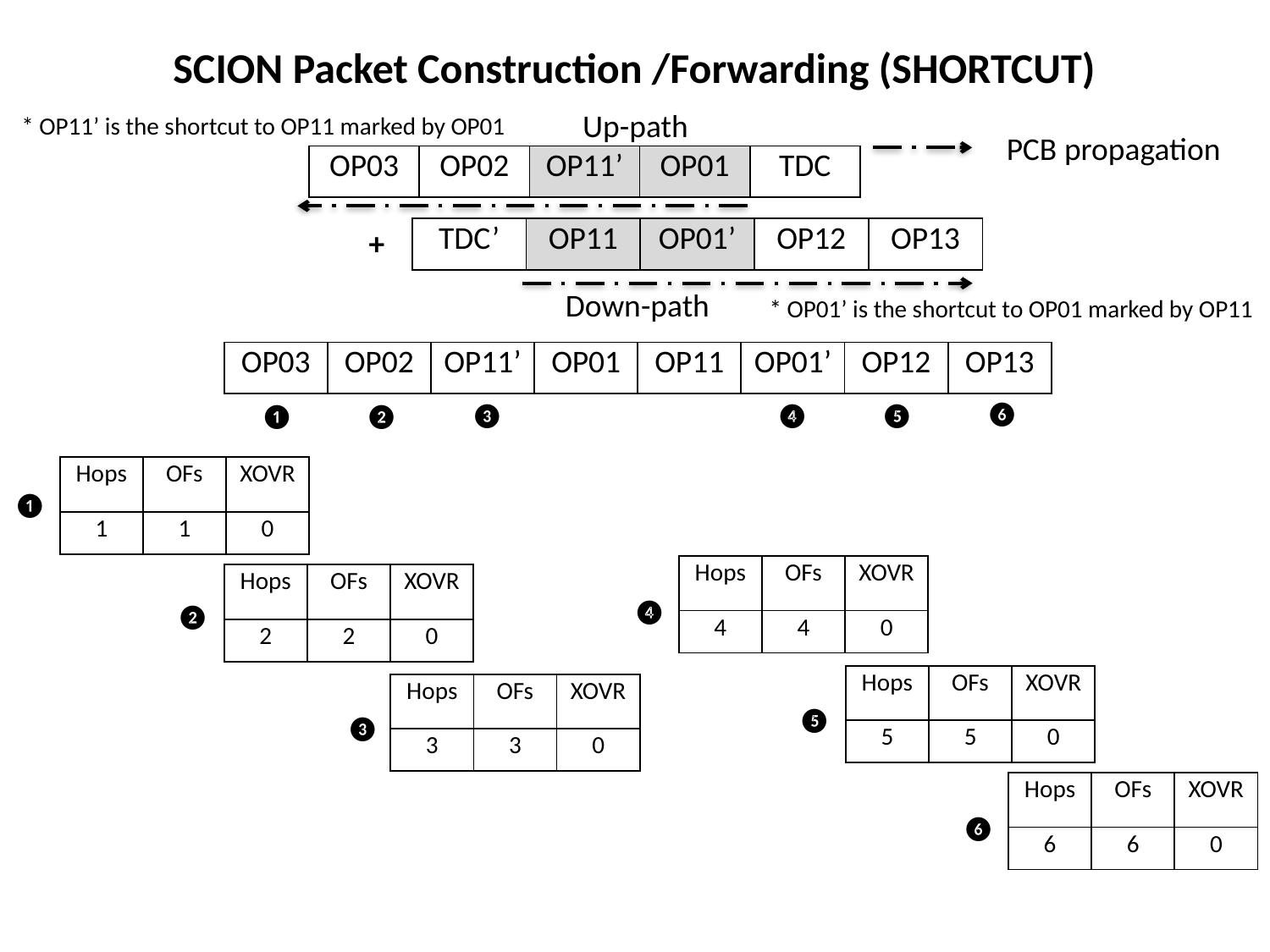

SCION Packet Construction /Forwarding (SHORTCUT)
Up-path
* OP11’ is the shortcut to OP11 marked by OP01
PCB propagation
| OP03 | OP02 | OP11’ | OP01 | TDC |
| --- | --- | --- | --- | --- |
+
| TDC’ | OP11 | OP01’ | OP12 | OP13 |
| --- | --- | --- | --- | --- |
Down-path
* OP01’ is the shortcut to OP01 marked by OP11
| OP03 | OP02 | OP11’ | OP01 | OP11 | OP01’ | OP12 | OP13 |
| --- | --- | --- | --- | --- | --- | --- | --- |
❻
❺
❹
❸
❷
❶
| Hops | OFs | XOVR |
| --- | --- | --- |
| 1 | 1 | 0 |
❶
| Hops | OFs | XOVR |
| --- | --- | --- |
| 4 | 4 | 0 |
| Hops | OFs | XOVR |
| --- | --- | --- |
| 2 | 2 | 0 |
❹
❷
| Hops | OFs | XOVR |
| --- | --- | --- |
| 5 | 5 | 0 |
| Hops | OFs | XOVR |
| --- | --- | --- |
| 3 | 3 | 0 |
❺
❸
| Hops | OFs | XOVR |
| --- | --- | --- |
| 6 | 6 | 0 |
❻